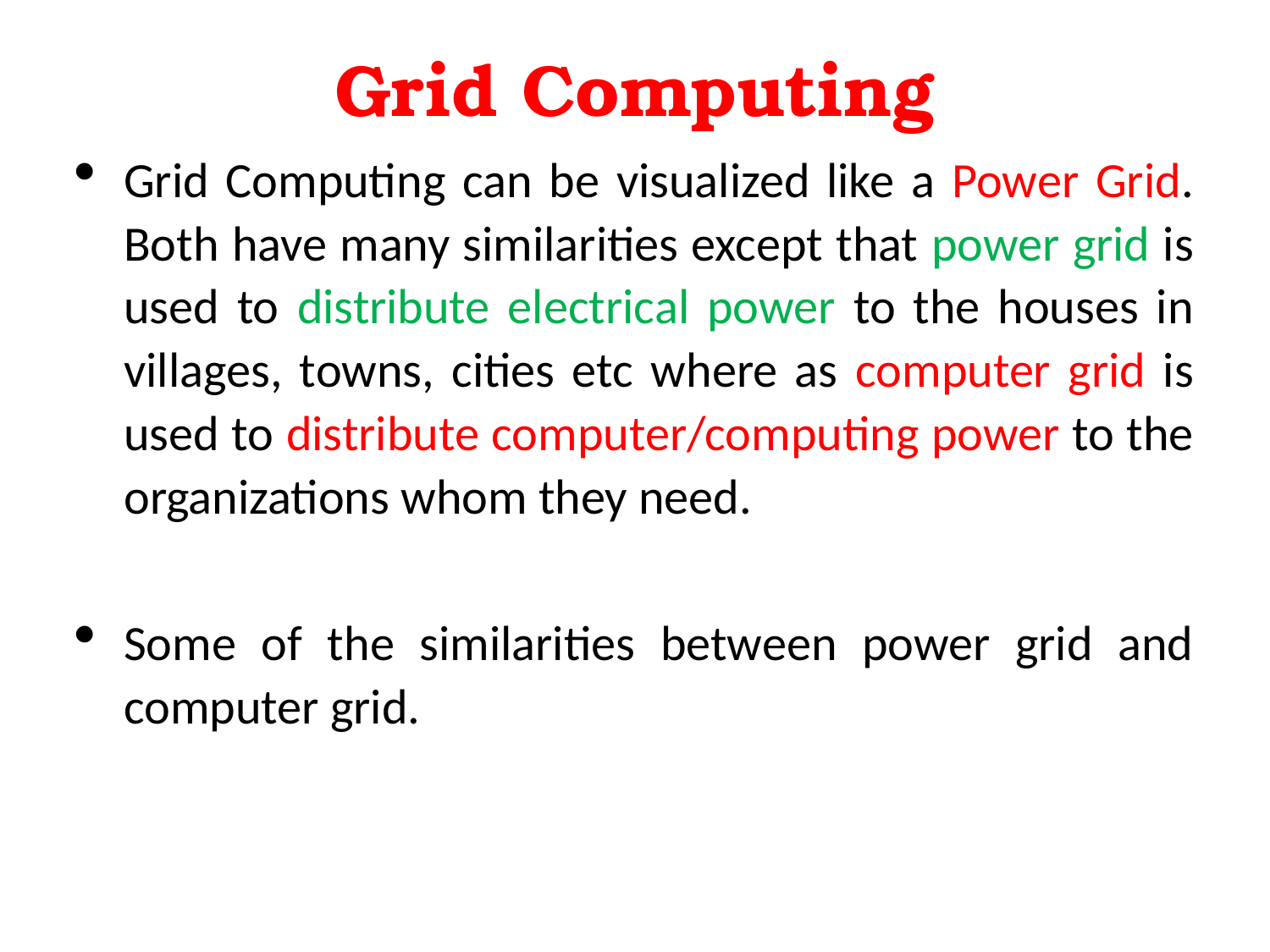

# Grid Computing
Grid Computing can be visualized like a Power Grid. Both have many similarities except that power grid is used to distribute electrical power to the houses in villages, towns, cities etc where as computer grid is used to distribute computer/computing power to the organizations whom they need.

Some of the similarities between power grid and computer grid.